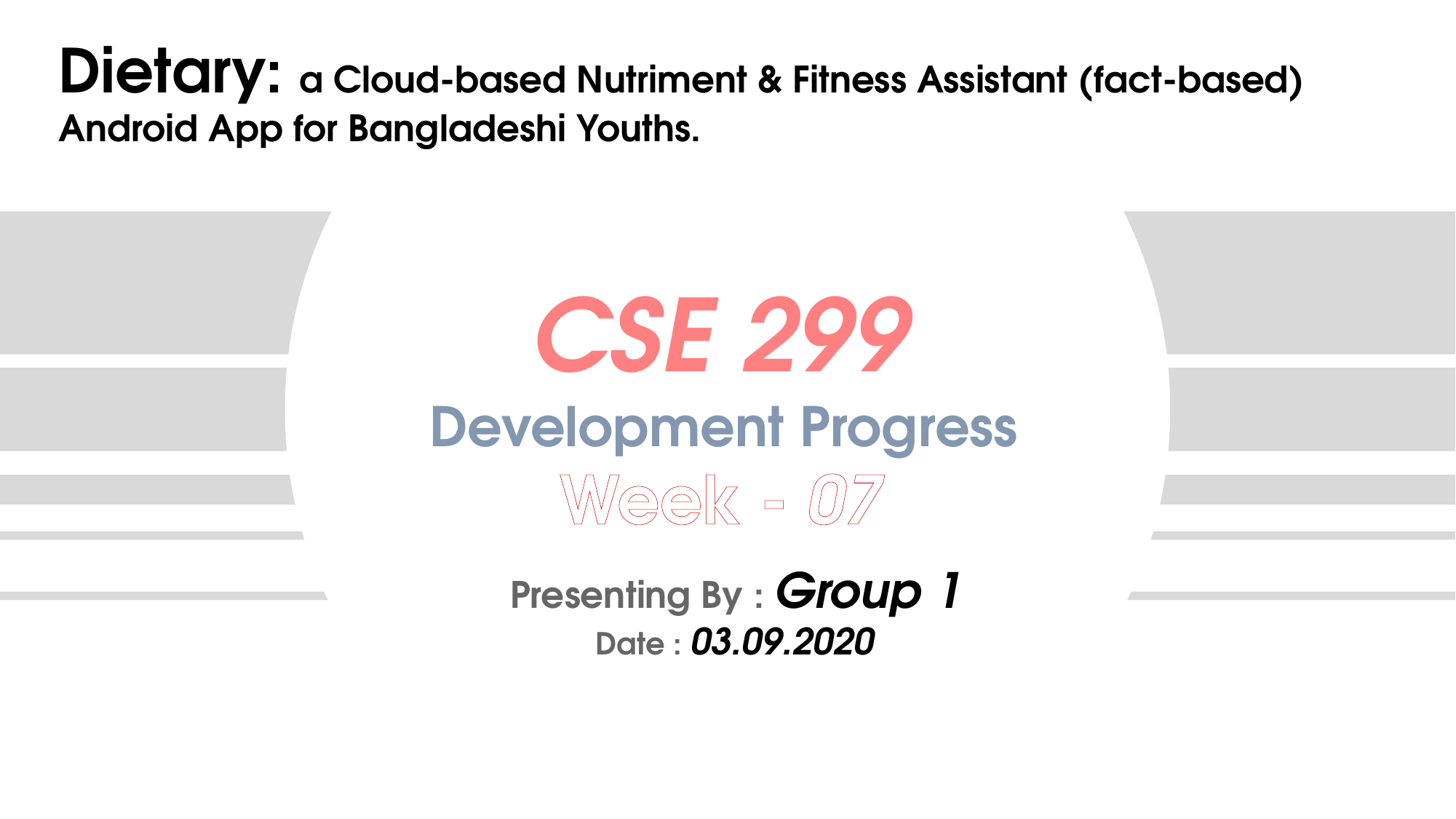

Dietary: a Cloud-based Nutriment & Fitness Assistant (fact-based) Android App for Bangladeshi Youths.
    CSE 299
Development Progress
                 Week - 07

Presenting By : Group 1
          Date : 03.09.2020